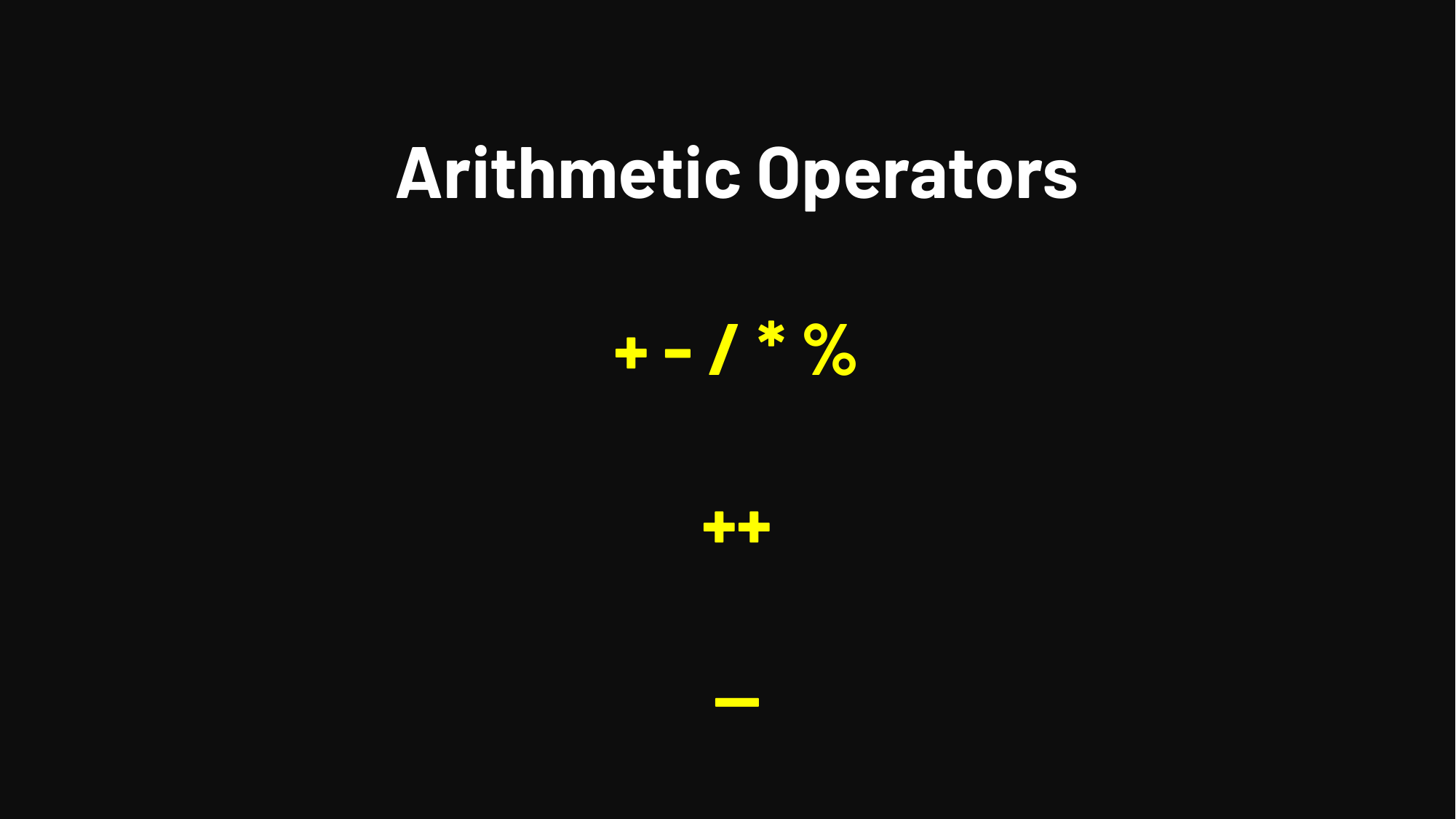

Arithmetic Operators
+ - / * %

++

--